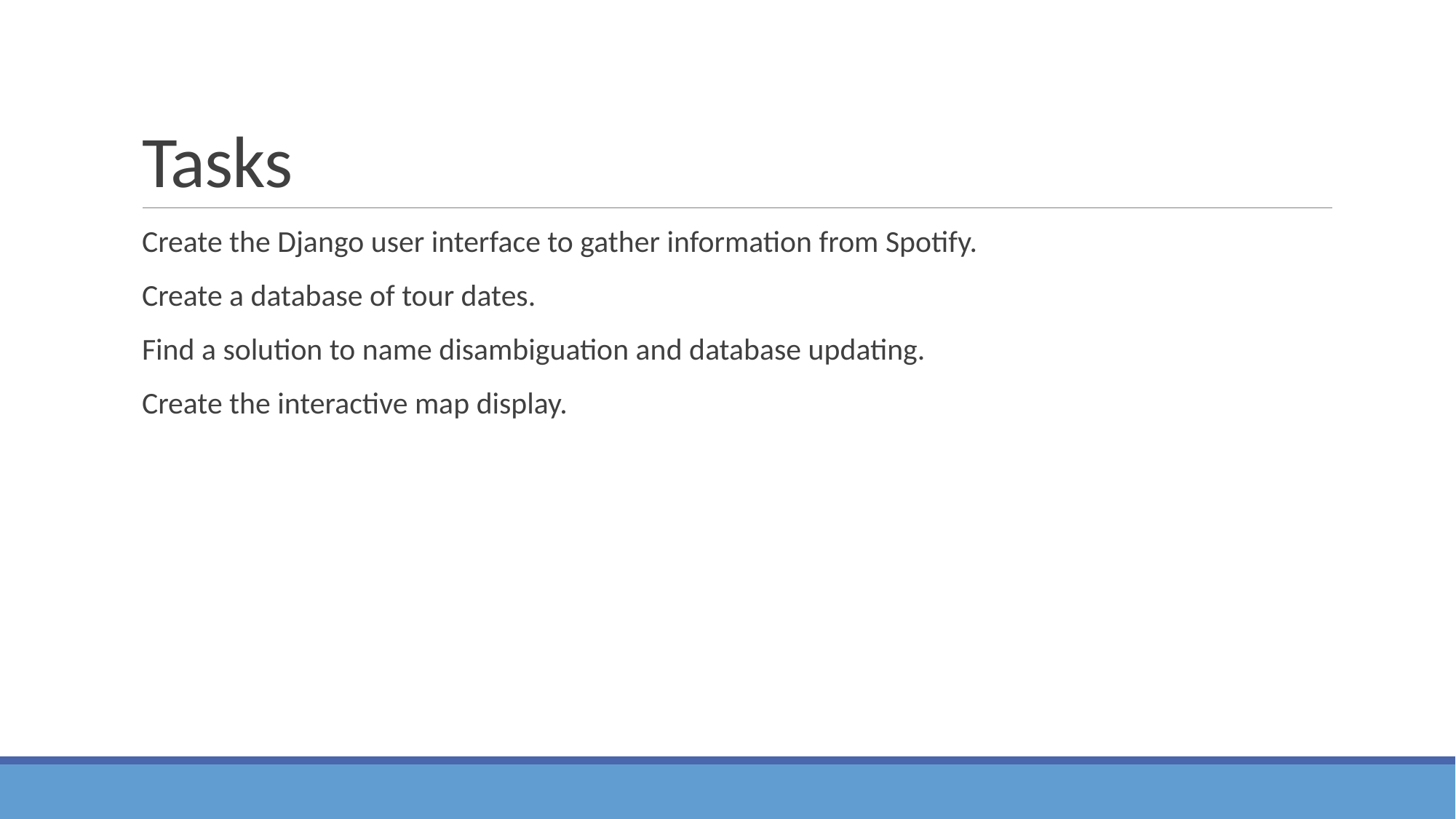

# Tasks
Create the Django user interface to gather information from Spotify.
Create a database of tour dates.
Find a solution to name disambiguation and database updating.
Create the interactive map display.